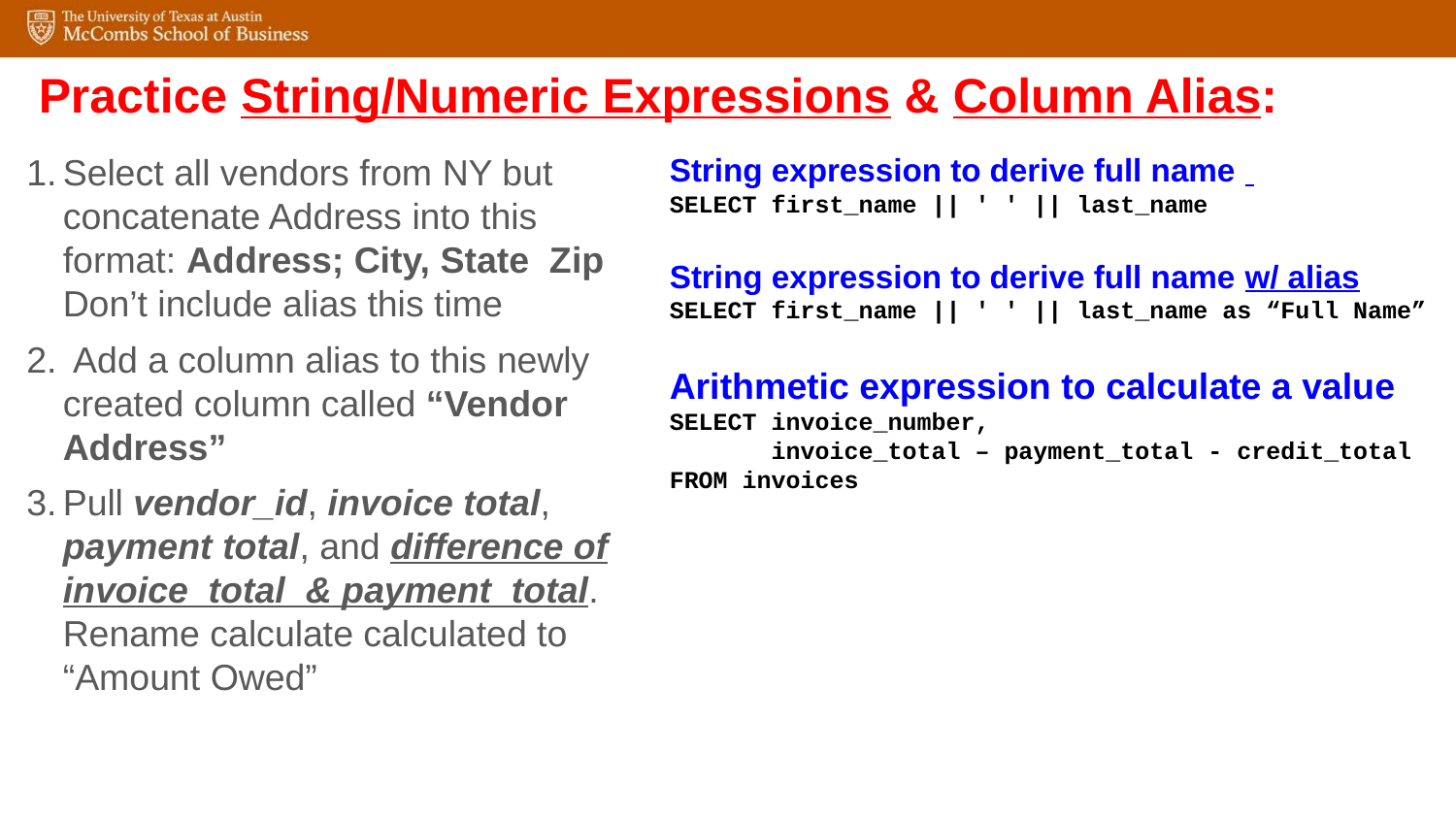

Practice String/Numeric Expressions & Column Alias:
Select all vendors from NY but concatenate Address into this format: Address; City, State  Zip  Don’t include alias this time
 Add a column alias to this newly created column called “Vendor Address”
Pull vendor_id, invoice total, payment total, and difference of invoice_total  & payment_total.  Rename calculate calculated to “Amount Owed”
String expression to derive full name
SELECT first_name || ' ' || last_name

String expression to derive full name w/ alias
SELECT first_name || ' ' || last_name as “Full Name”

Arithmetic expression to calculate a value
SELECT invoice_number,
       invoice_total – payment_total - credit_total
FROM invoices